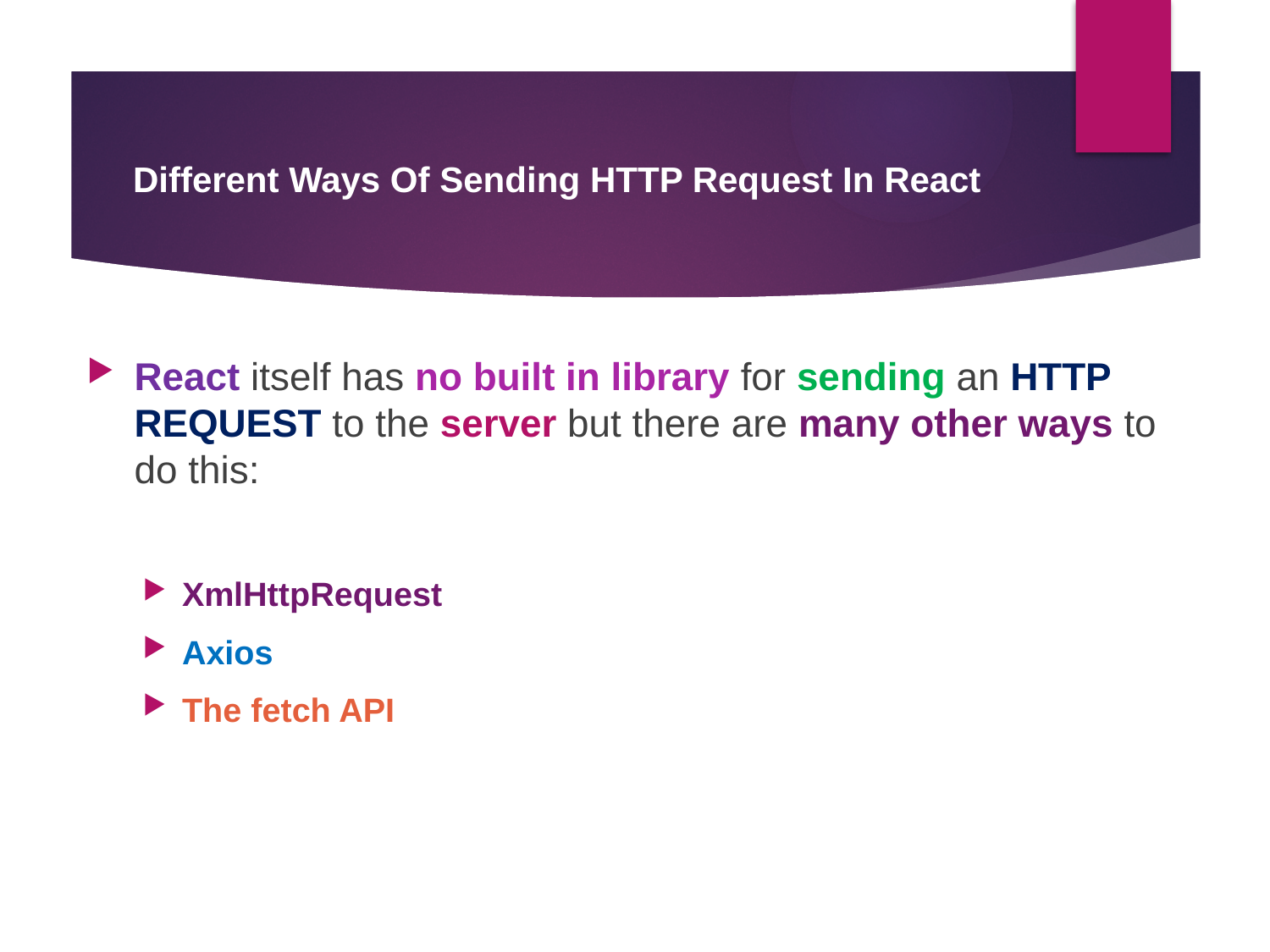

#
Different Ways Of Sending HTTP Request In React
React itself has no built in library for sending an HTTP REQUEST to the server but there are many other ways to do this:

XmlHttpRequest
Axios
The fetch API